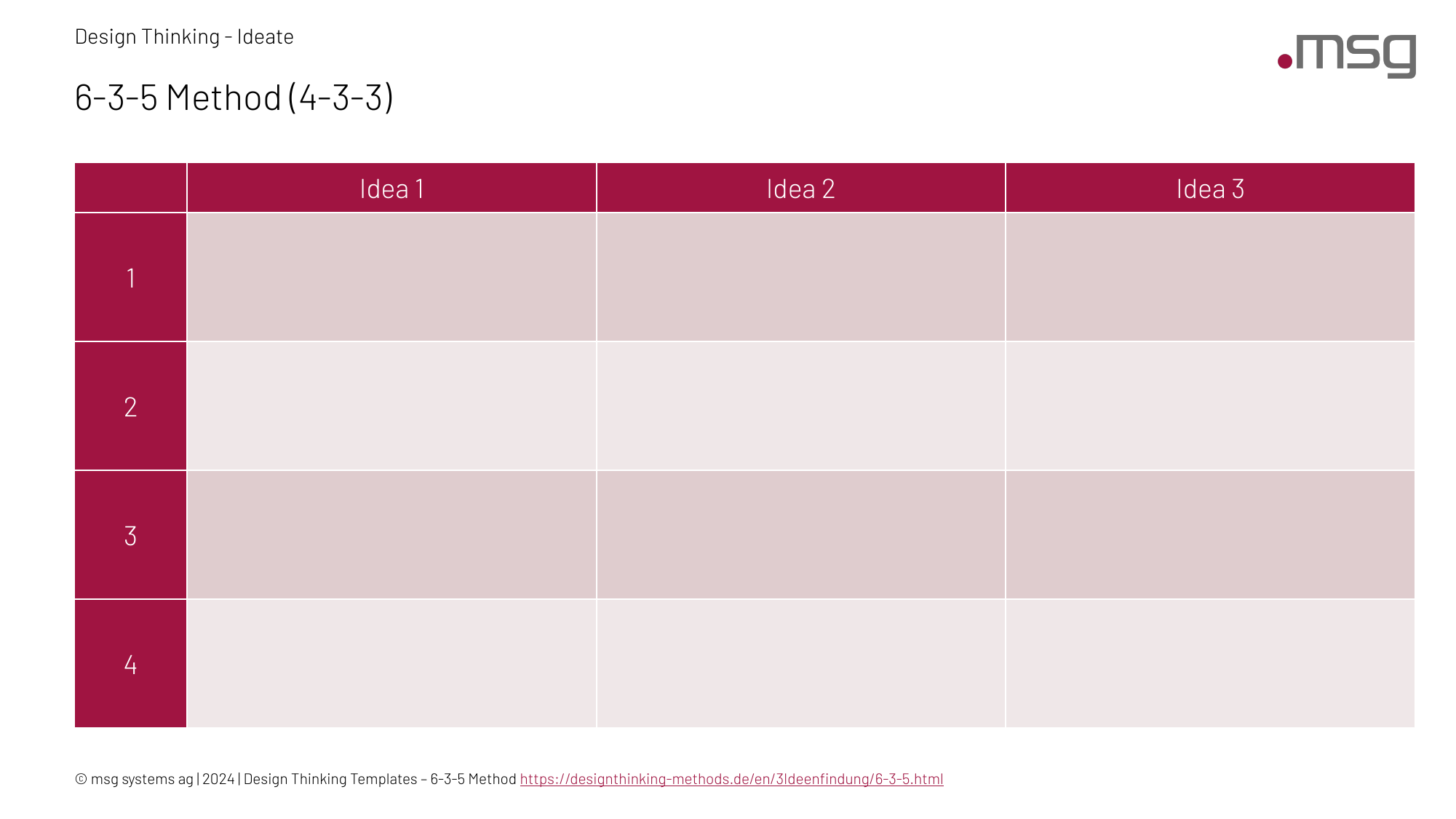

Design Thinking - Ideate
# 6-3-5 Method (4-3-3)
|  | Idea 1 | Idea 2 | Idea 3 |
| --- | --- | --- | --- |
| 1 |  |  |  |
| 2 |  |  |  |
| 3 |  |  |  |
| 4 |  |  |  |
© msg systems ag | 2024 | Design Thinking Templates – 6-3-5 Method https://designthinking-methods.de/en/3Ideenfindung/6-3-5.html